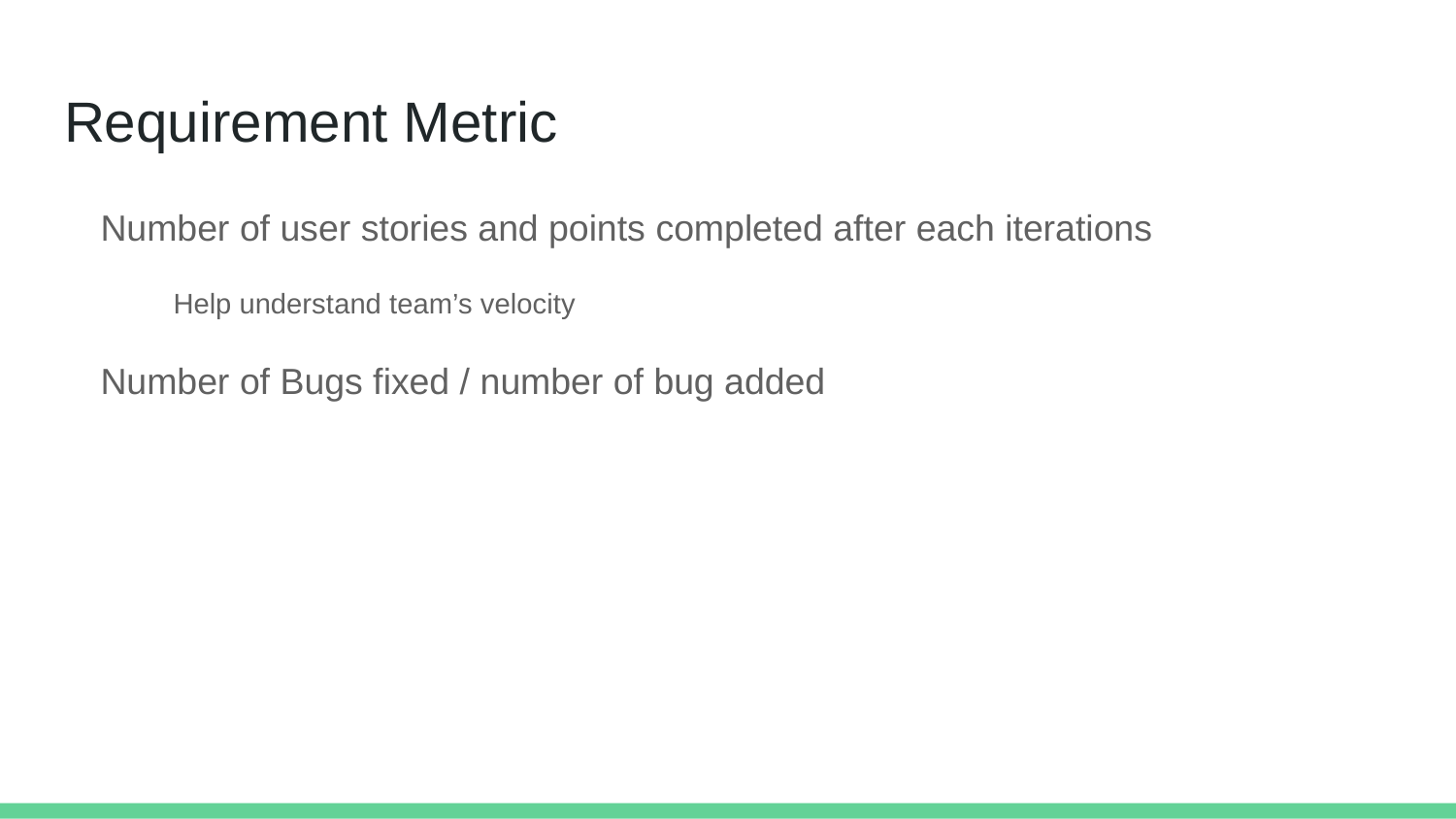

# Requirement Metric
Number of user stories and points completed after each iterations
Help understand team’s velocity
Number of Bugs fixed / number of bug added